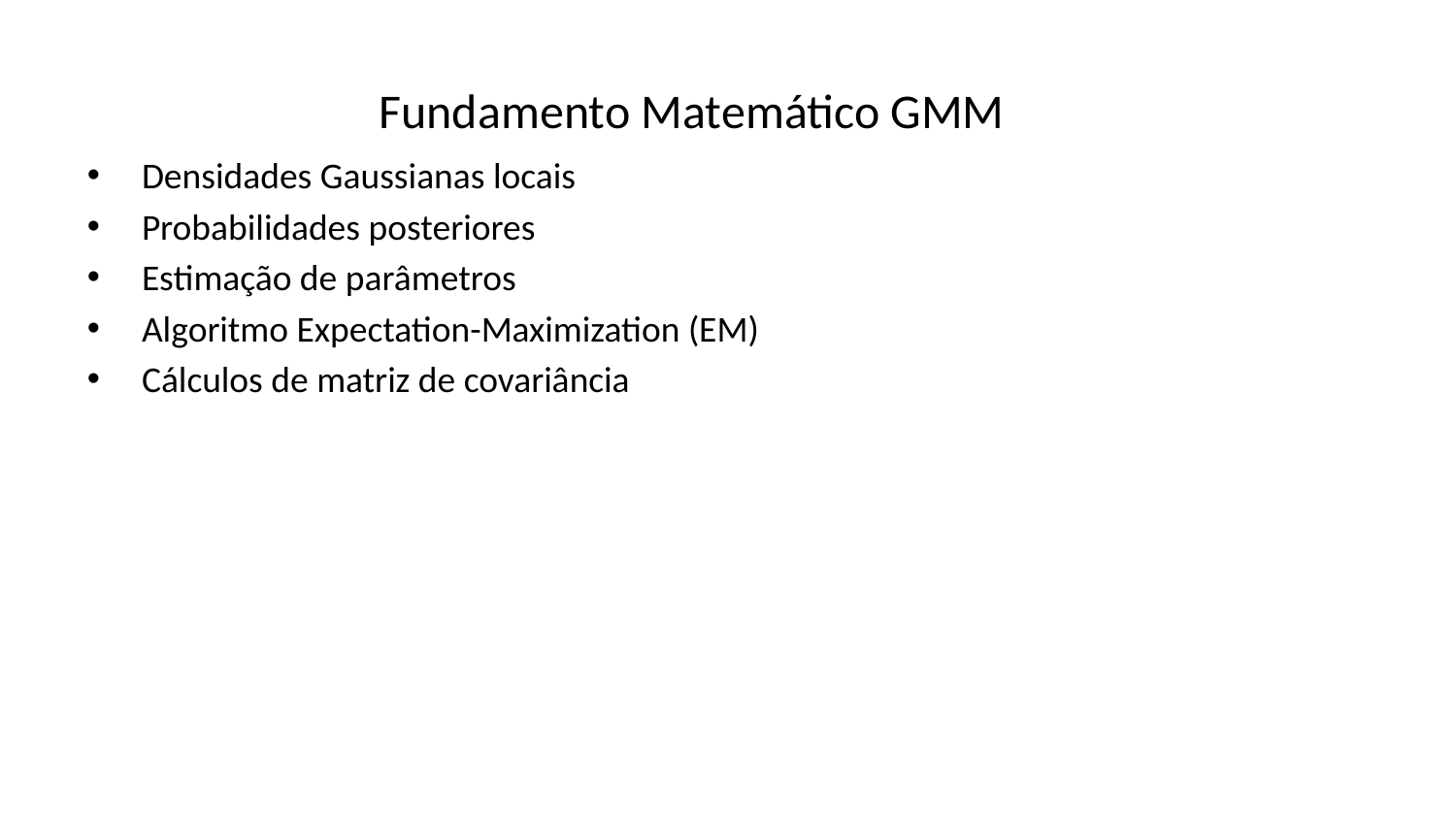

Fundamento Matemático GMM
Densidades Gaussianas locais
Probabilidades posteriores
Estimação de parâmetros
Algoritmo Expectation-Maximization (EM)
Cálculos de matriz de covariância